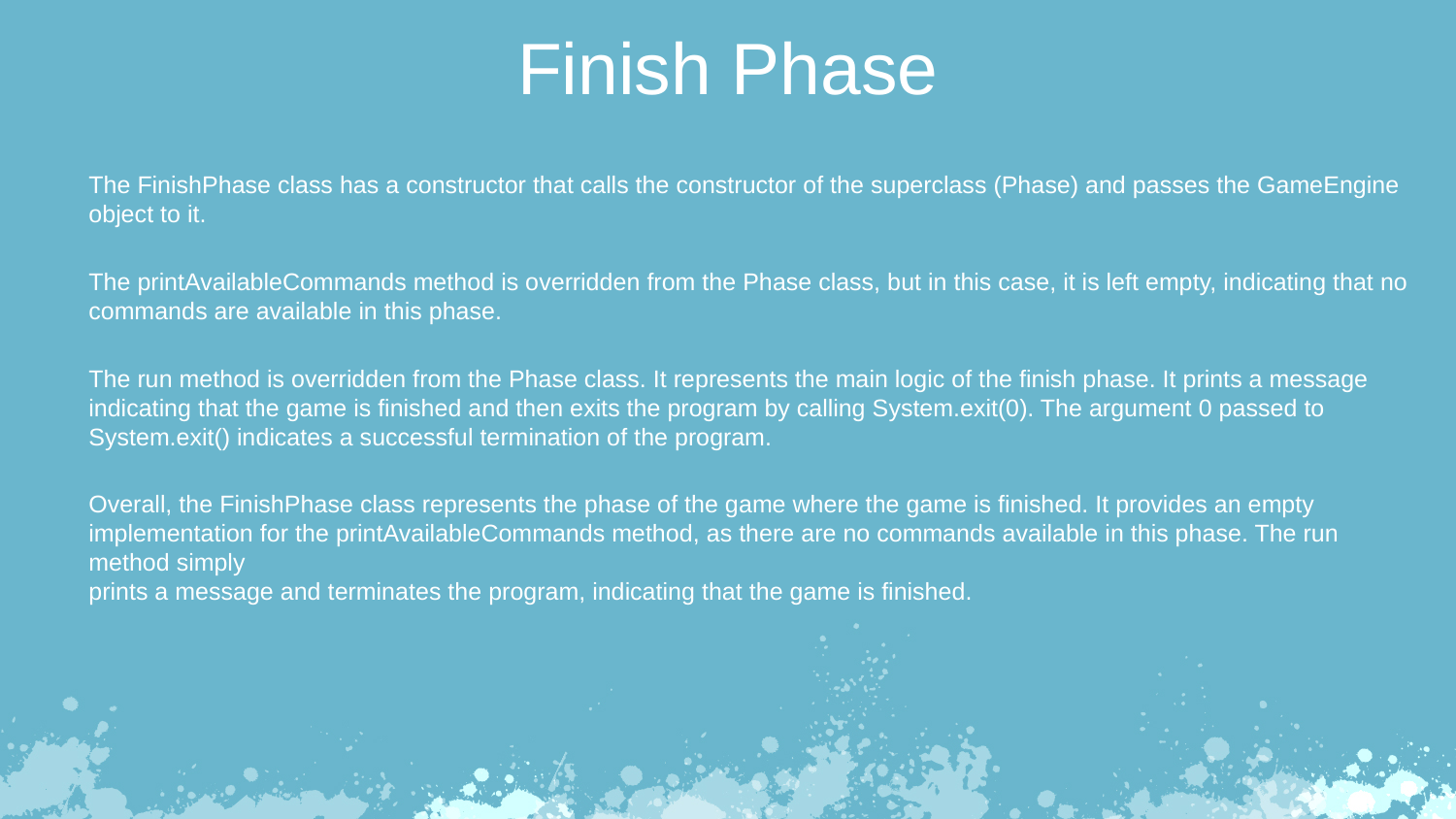

Finish Phase
The FinishPhase class has a constructor that calls the constructor of the superclass (Phase) and passes the GameEngine
object to it.

The printAvailableCommands method is overridden from the Phase class, but in this case, it is left empty, indicating that no
commands are available in this phase.

The run method is overridden from the Phase class. It represents the main logic of the finish phase. It prints a message
indicating that the game is finished and then exits the program by calling System.exit(0). The argument 0 passed to
System.exit() indicates a successful termination of the program.

Overall, the FinishPhase class represents the phase of the game where the game is finished. It provides an empty implementation for the printAvailableCommands method, as there are no commands available in this phase. The run method simply
prints a message and terminates the program, indicating that the game is finished.